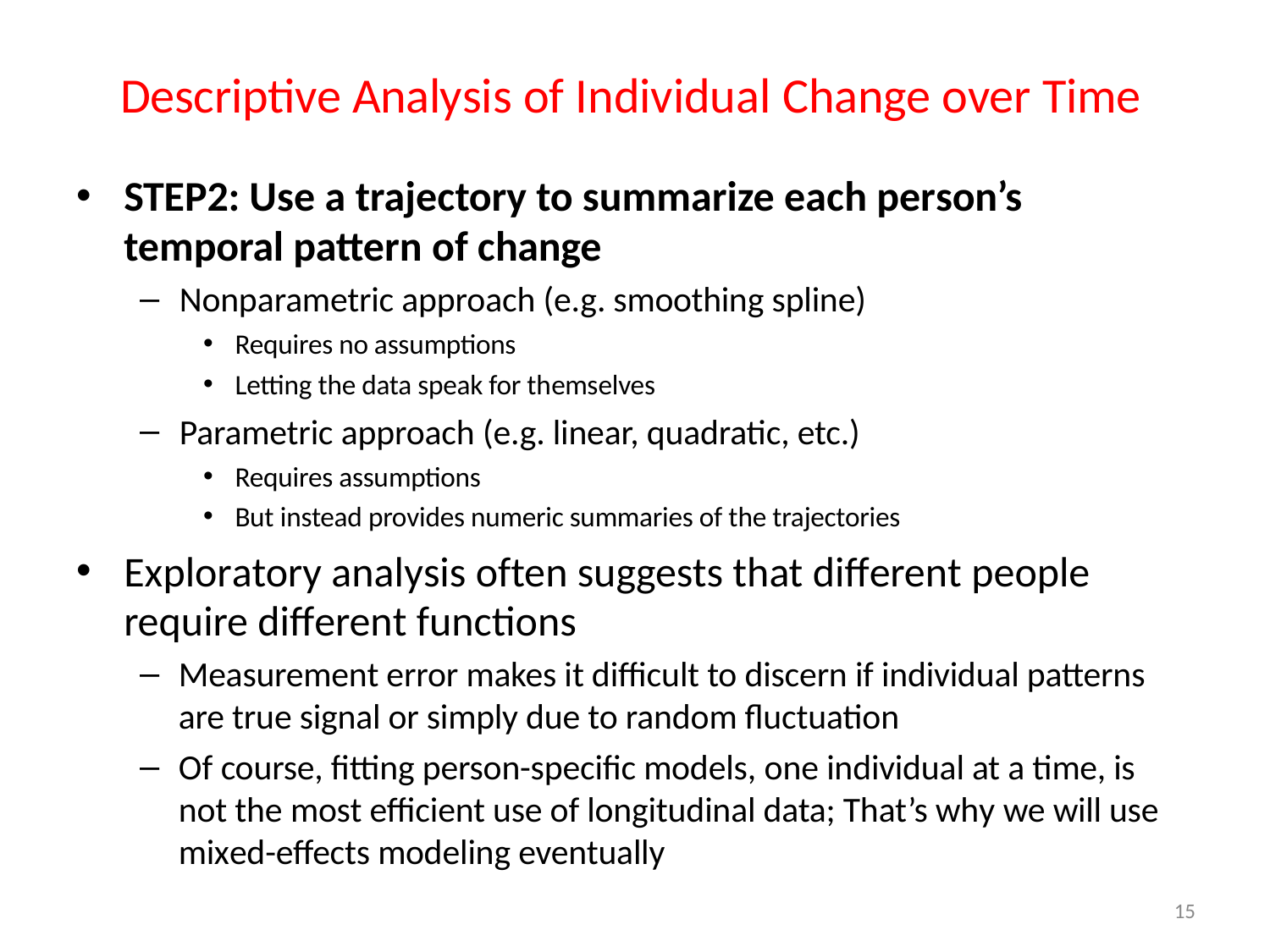

# Descriptive Analysis of Individual Change over Time
STEP2: Use a trajectory to summarize each person’s temporal pattern of change
Nonparametric approach (e.g. smoothing spline)
Requires no assumptions
Letting the data speak for themselves
Parametric approach (e.g. linear, quadratic, etc.)
Requires assumptions
But instead provides numeric summaries of the trajectories
Exploratory analysis often suggests that different people require different functions
Measurement error makes it difficult to discern if individual patterns are true signal or simply due to random fluctuation
Of course, fitting person-specific models, one individual at a time, is not the most efficient use of longitudinal data; That’s why we will use mixed-effects modeling eventually
15